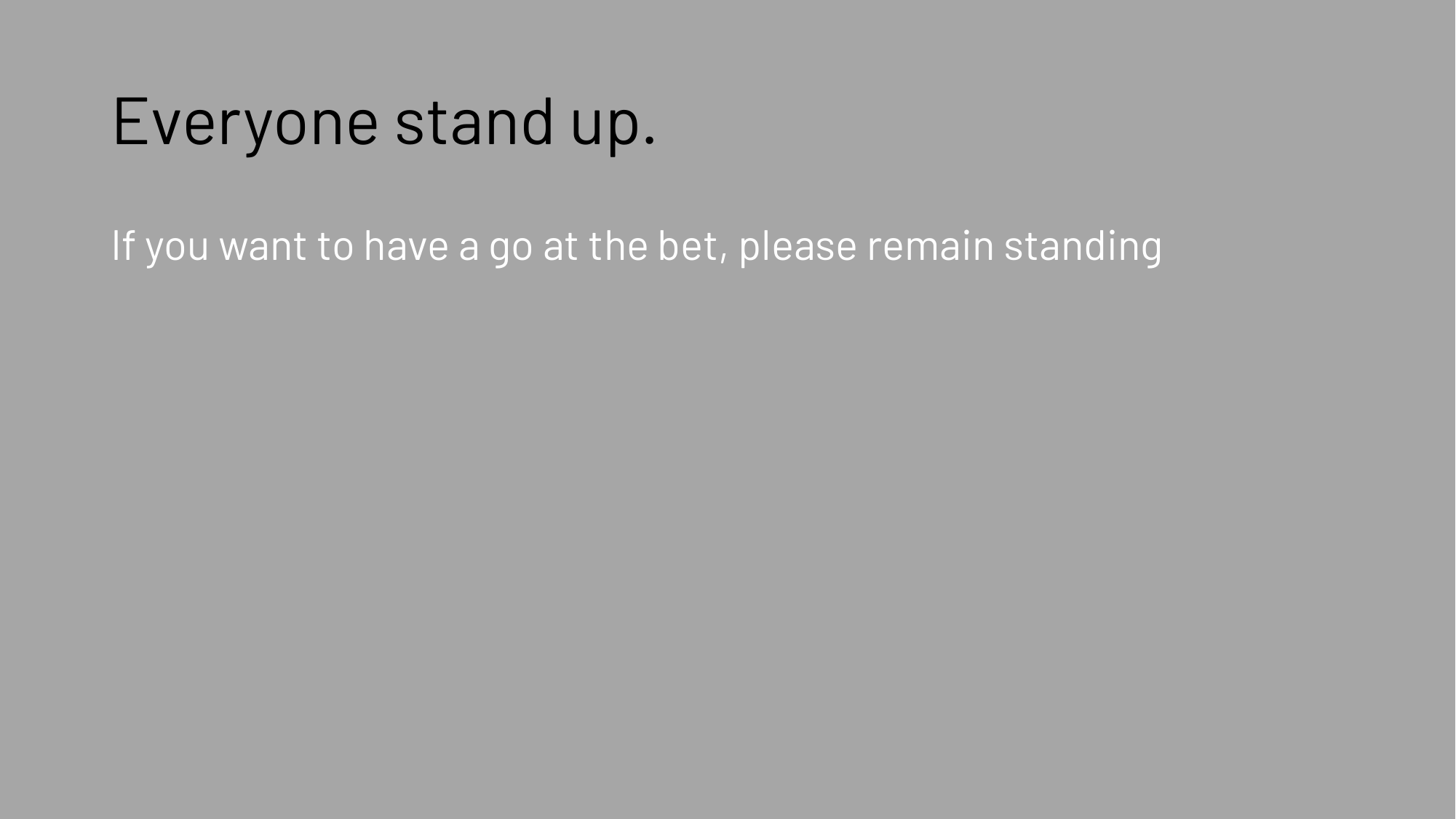

# Everyone stand up.
If you want to have a go at the bet, please remain standing